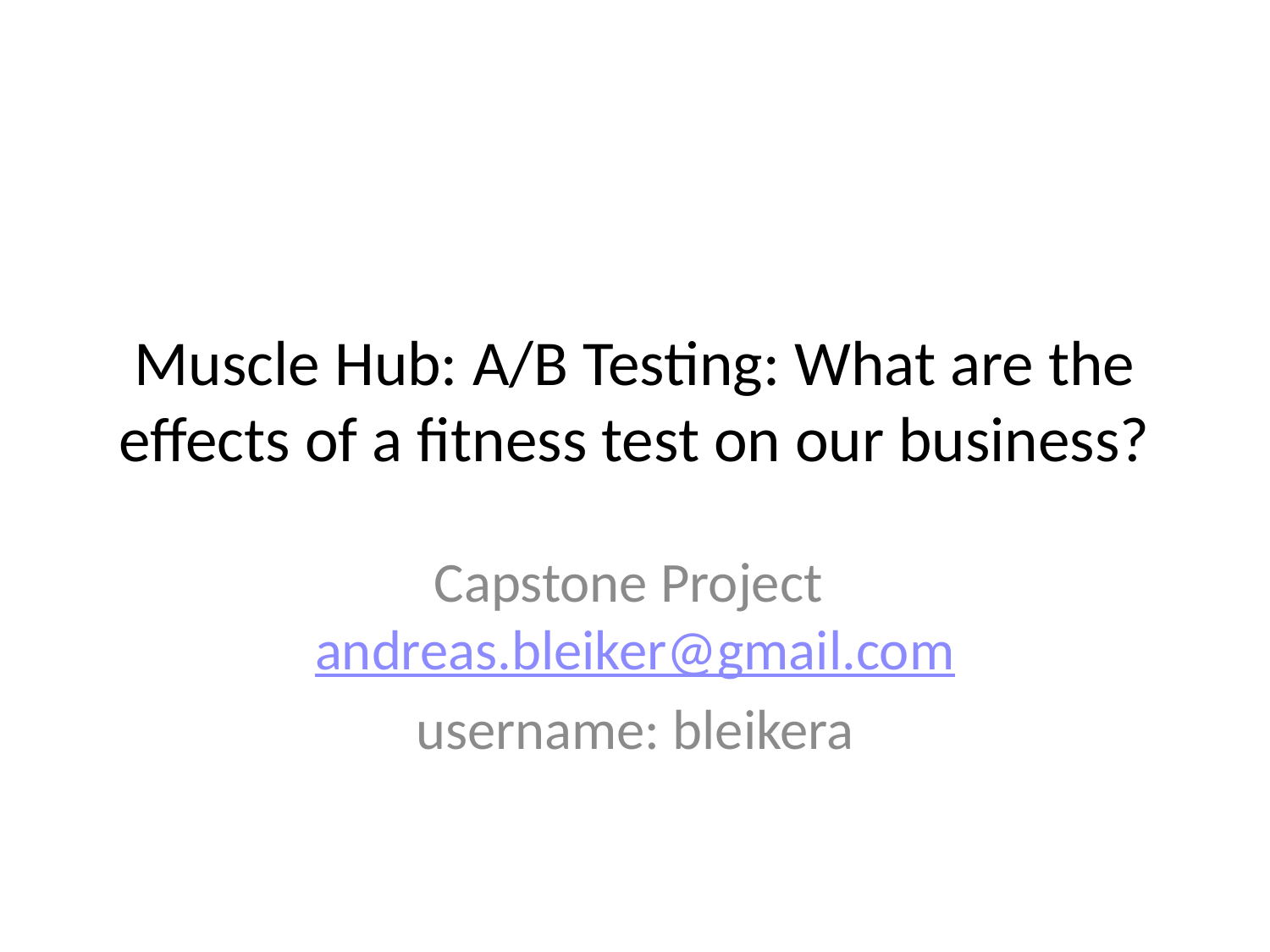

# Muscle Hub: A/B Testing: What are the effects of a fitness test on our business?
Capstone Project andreas.bleiker@gmail.com
username: bleikera